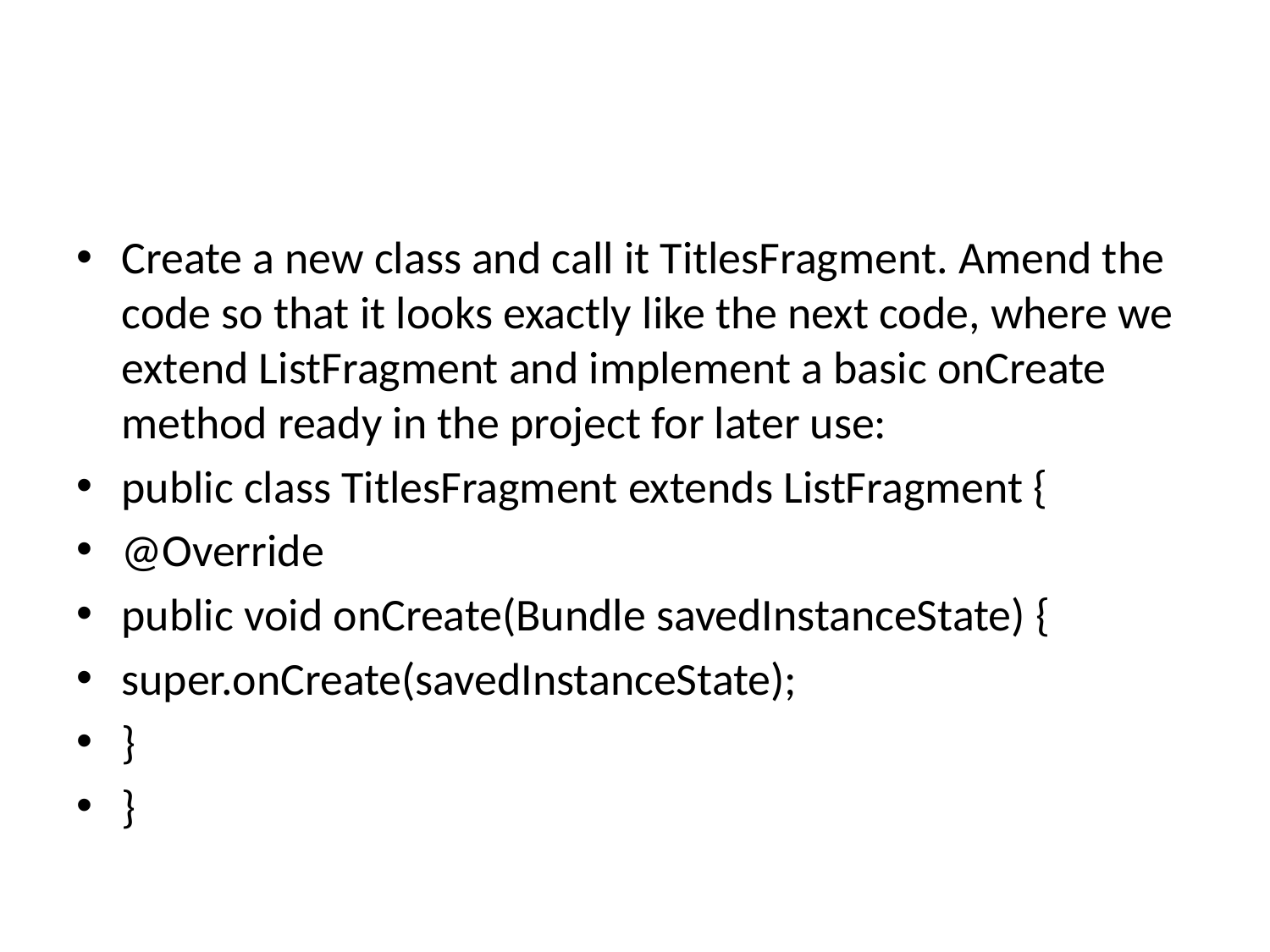

#
Create a new class and call it TitlesFragment. Amend the code so that it looks exactly like the next code, where we extend ListFragment and implement a basic onCreate method ready in the project for later use:
public class TitlesFragment extends ListFragment {
@Override
public void onCreate(Bundle savedInstanceState) {
super.onCreate(savedInstanceState);
}
}